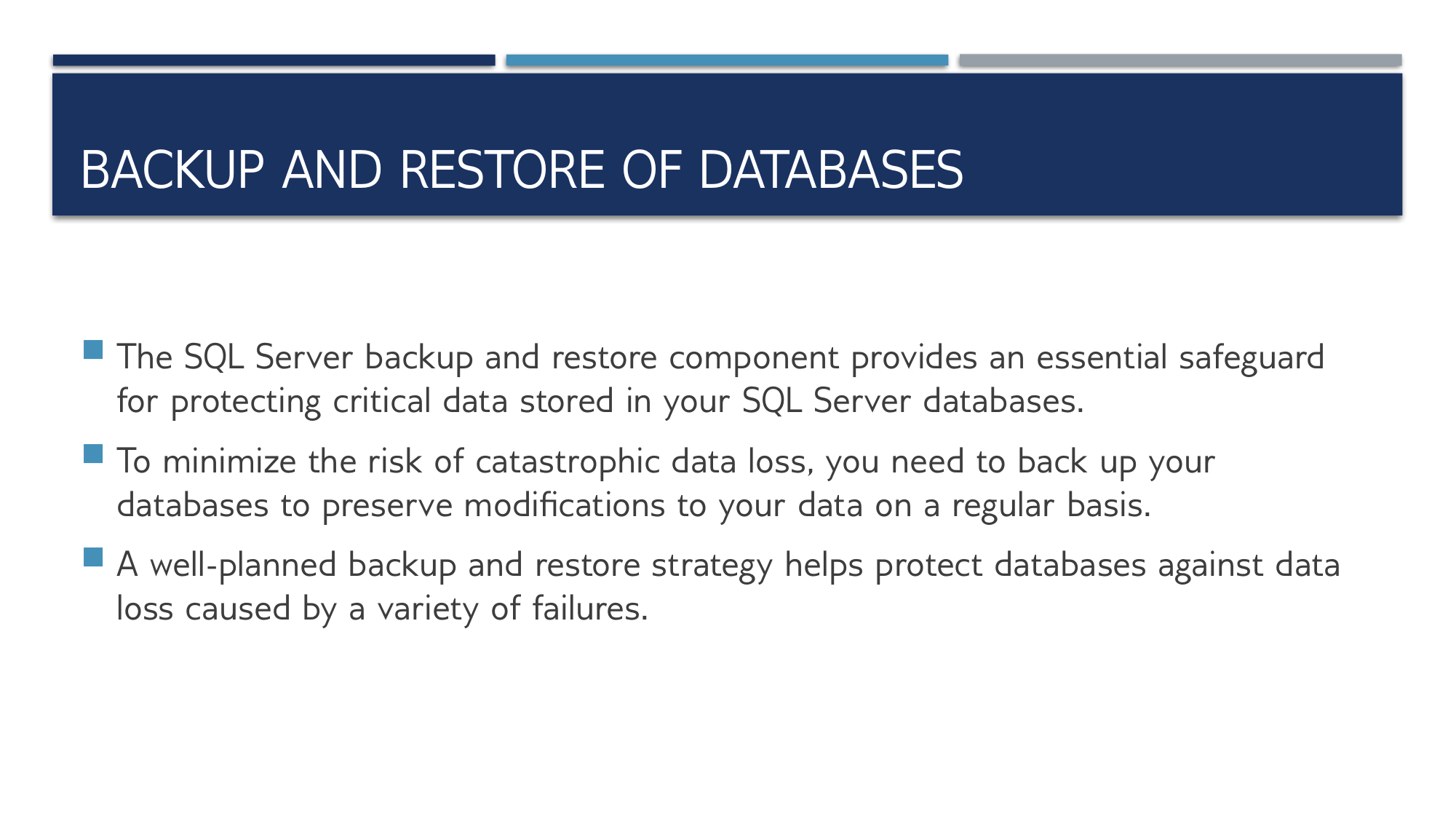

# Backup and Restore of databases
The SQL Server backup and restore component provides an essential safeguard for protecting critical data stored in your SQL Server databases.
To minimize the risk of catastrophic data loss, you need to back up your databases to preserve modifications to your data on a regular basis.
A well-planned backup and restore strategy helps protect databases against data loss caused by a variety of failures.